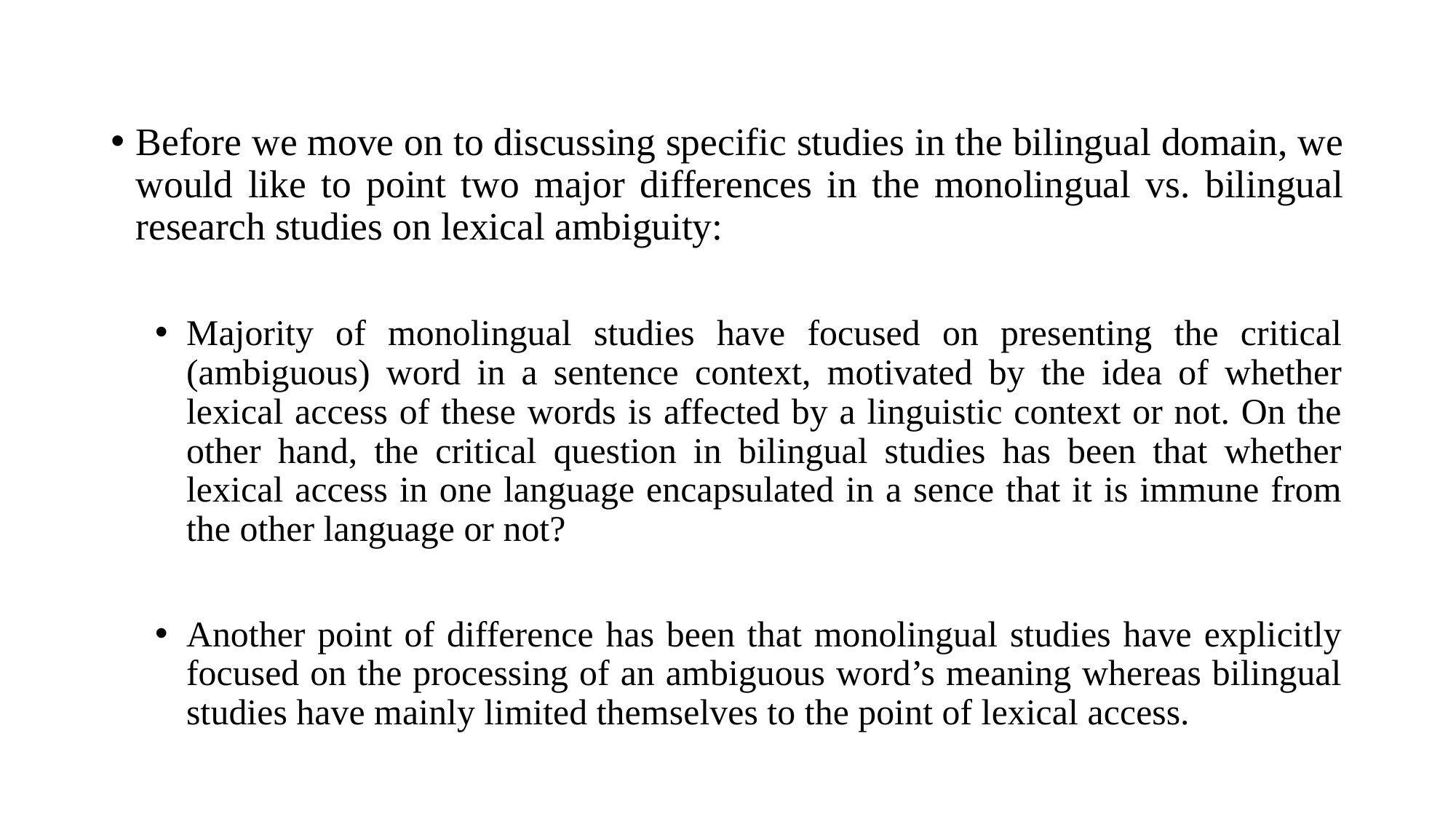

Before we move on to discussing specific studies in the bilingual domain, we would like to point two major differences in the monolingual vs. bilingual research studies on lexical ambiguity:

Majority of monolingual studies have focused on presenting the critical (ambiguous) word in a sentence context, motivated by the idea of whether lexical access of these words is affected by a linguistic context or not. On the other hand, the critical question in bilingual studies has been that whether lexical access in one language encapsulated in a sence that it is immune from the other language or not?

Another point of difference has been that monolingual studies have explicitly focused on the processing of an ambiguous word’s meaning whereas bilingual studies have mainly limited themselves to the point of lexical access.